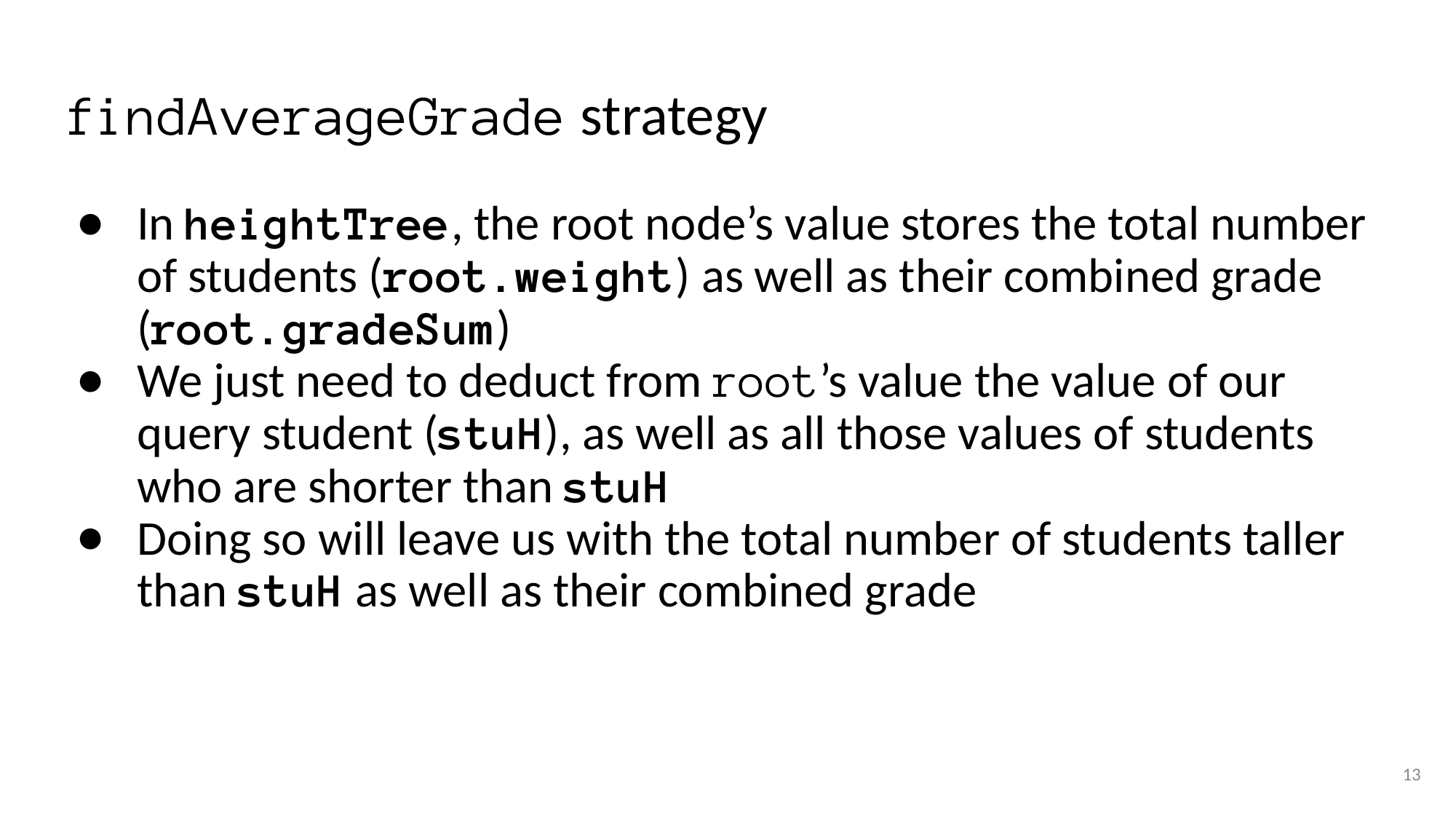

# findAverageGrade strategy
In heightTree, the root node’s value stores the total number of students (root.weight) as well as their combined grade (root.gradeSum)
We just need to deduct from root’s value the value of our query student (stuH), as well as all those values of students who are shorter than stuH
Doing so will leave us with the total number of students taller than stuH as well as their combined grade
13